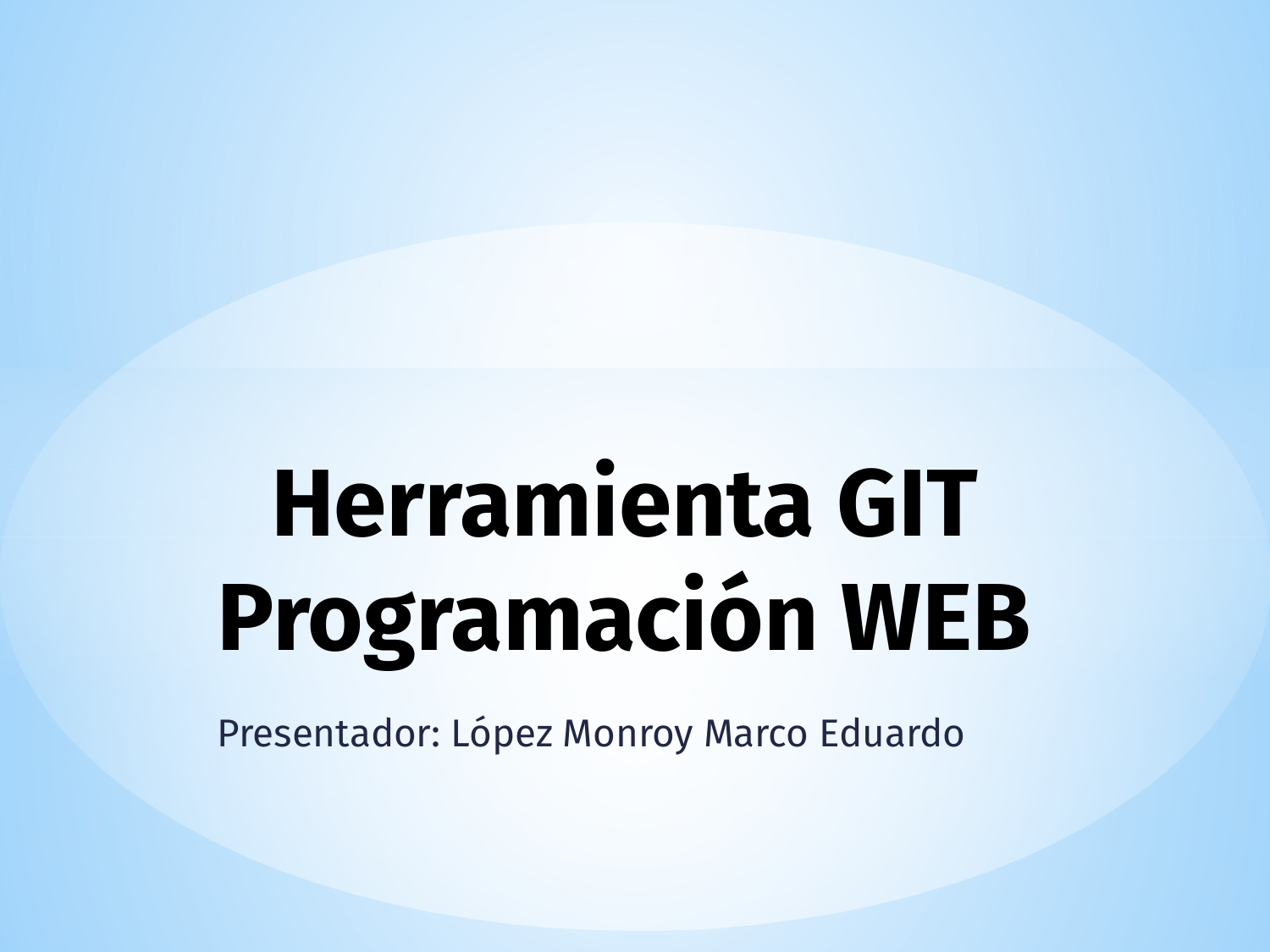

# Herramienta GIT Programación WEB
Presentador: López Monroy Marco Eduardo